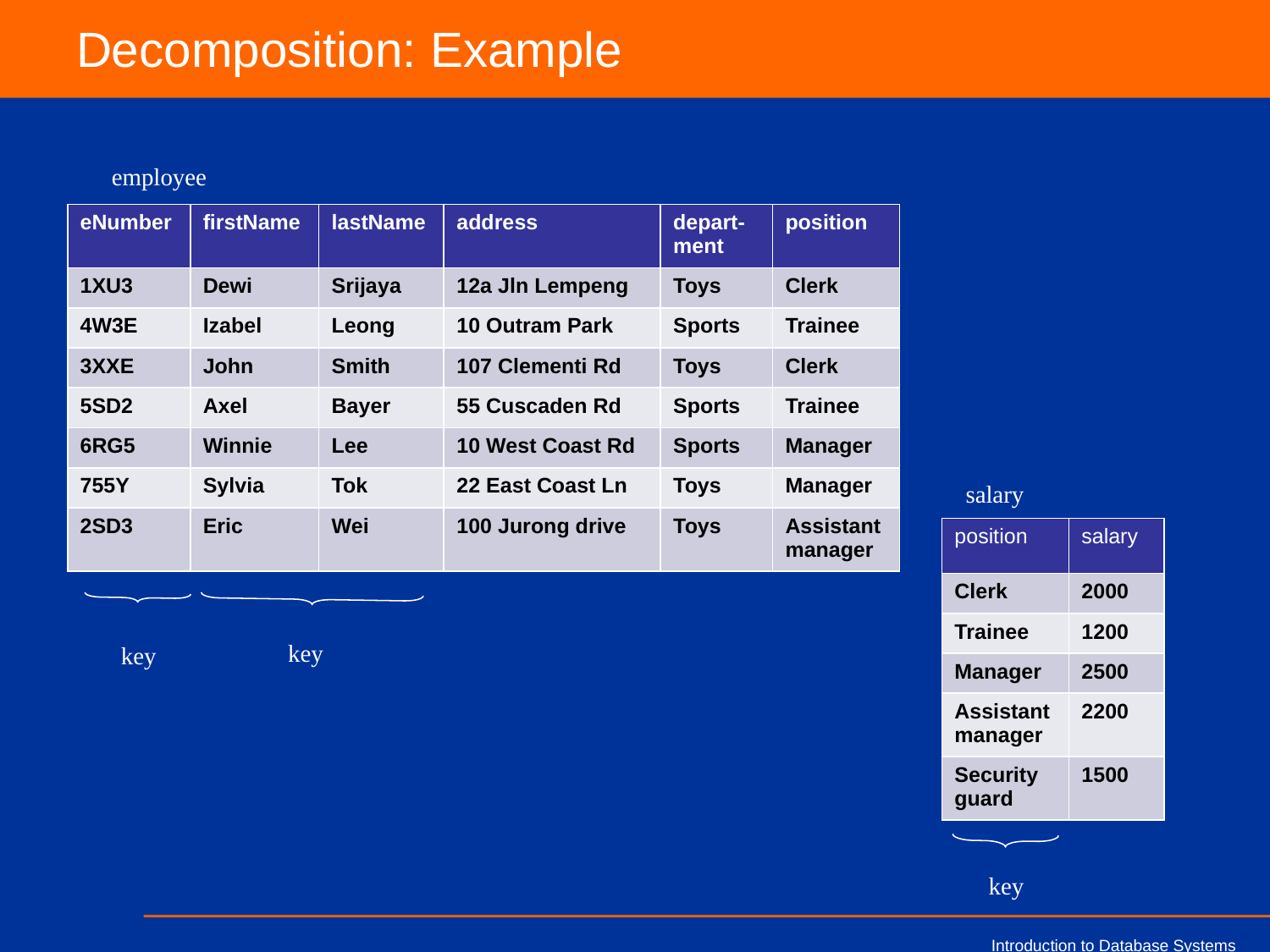

# Decomposition: Example
employee
| eNumber | firstName | lastName | address | depart-ment | position |
| --- | --- | --- | --- | --- | --- |
| 1XU3 | Dewi | Srijaya | 12a Jln Lempeng | Toys | Clerk |
| 4W3E | Izabel | Leong | 10 Outram Park | Sports | Trainee |
| 3XXE | John | Smith | 107 Clementi Rd | Toys | Clerk |
| 5SD2 | Axel | Bayer | 55 Cuscaden Rd | Sports | Trainee |
| 6RG5 | Winnie | Lee | 10 West Coast Rd | Sports | Manager |
| 755Y | Sylvia | Tok | 22 East Coast Ln | Toys | Manager |
| 2SD3 | Eric | Wei | 100 Jurong drive | Toys | Assistant manager |
salary

| position | salary |
| --- | --- |
| Clerk | 2000 |
| Trainee | 1200 |
| Manager | 2500 |
| Assistant manager | 2200 |
| Security guard | 1500 |

key
key

key
Introduction to Database Systems